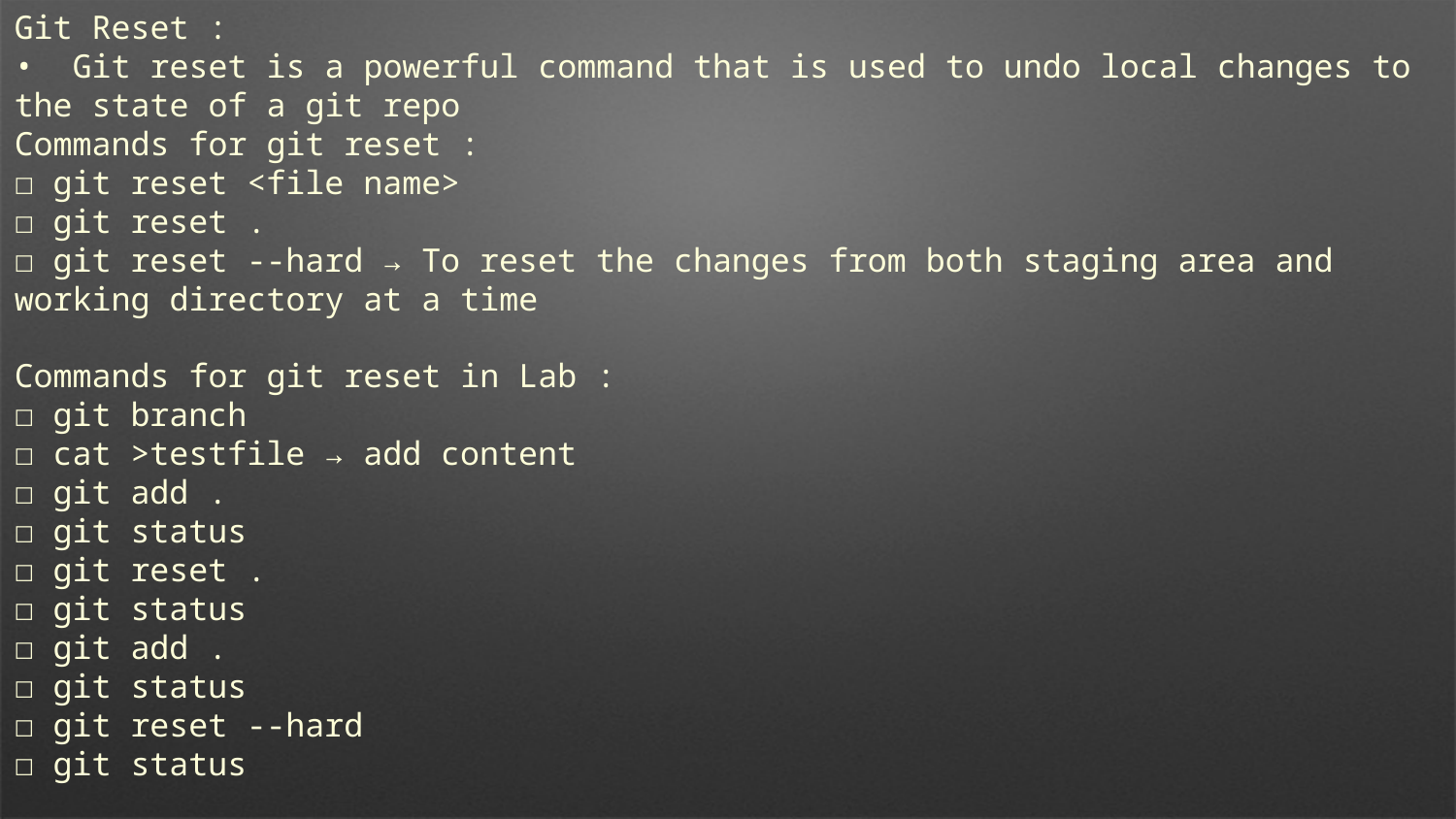

Git Reset :
•  Git reset is a powerful command that is used to undo local changes to the state of a git repo
Commands for git reset :
☐ git reset <file name>
☐ git reset .
☐ git reset --hard → To reset the changes from both staging area and working directory at a time

Commands for git reset in Lab :
☐ git branch
☐ cat >testfile → add content
☐ git add .
☐ git status
☐ git reset .
☐ git status
☐ git add .
☐ git status
☐ git reset --hard
☐ git status